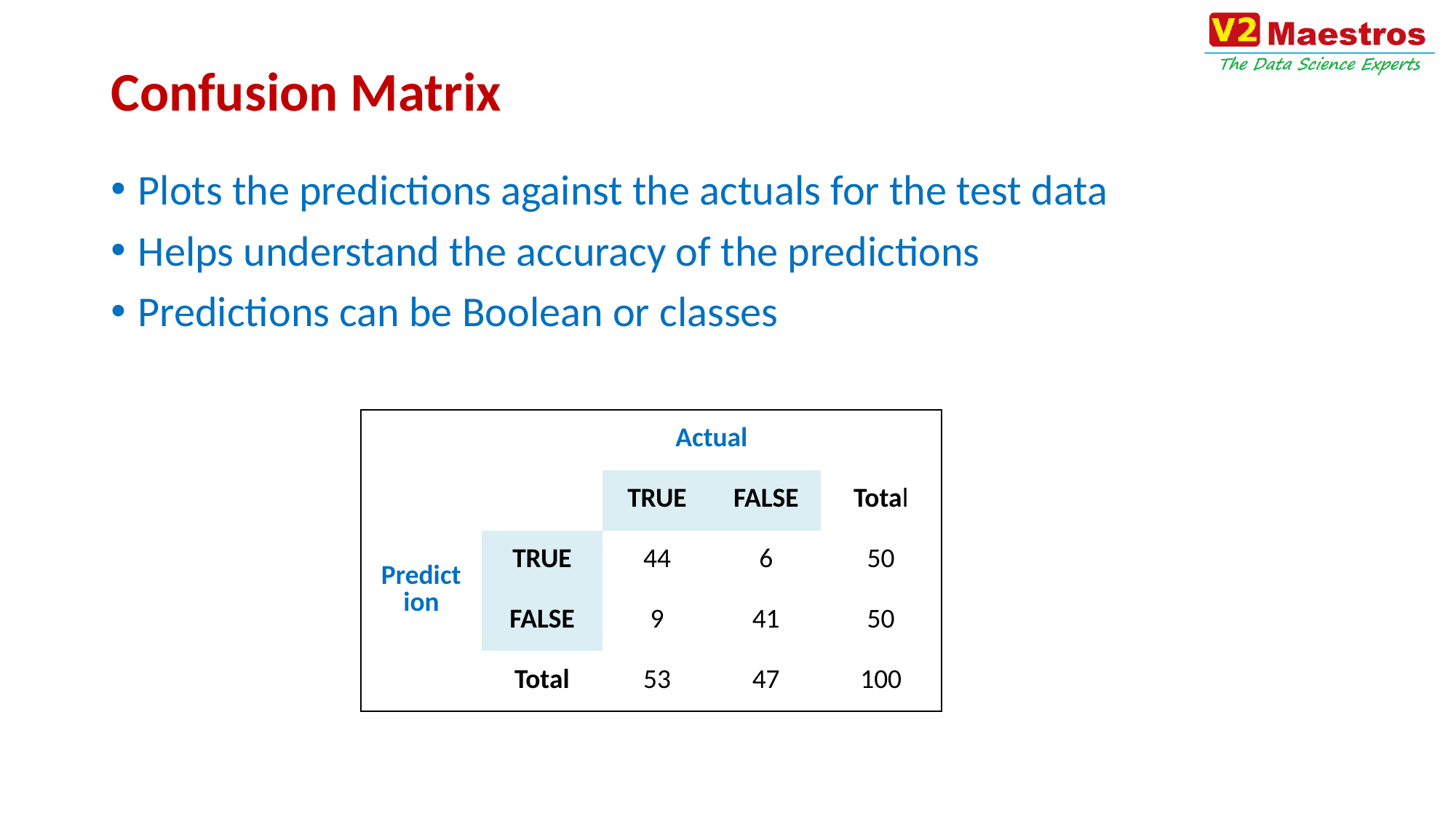

# Confusion Matrix
Plots the predictions against the actuals for the test data
Helps understand the accuracy of the predictions
Predictions can be Boolean or classes
|  |  | Actual |  |  |
| --- | --- | --- | --- | --- |
|  |  | TRUE | FALSE | Total |
| Predict ion | TRUE | 44 | 6 | 50 |
|  | FALSE | 9 | 41 | 50 |
|  | Total | 53 | 47 | 100 |